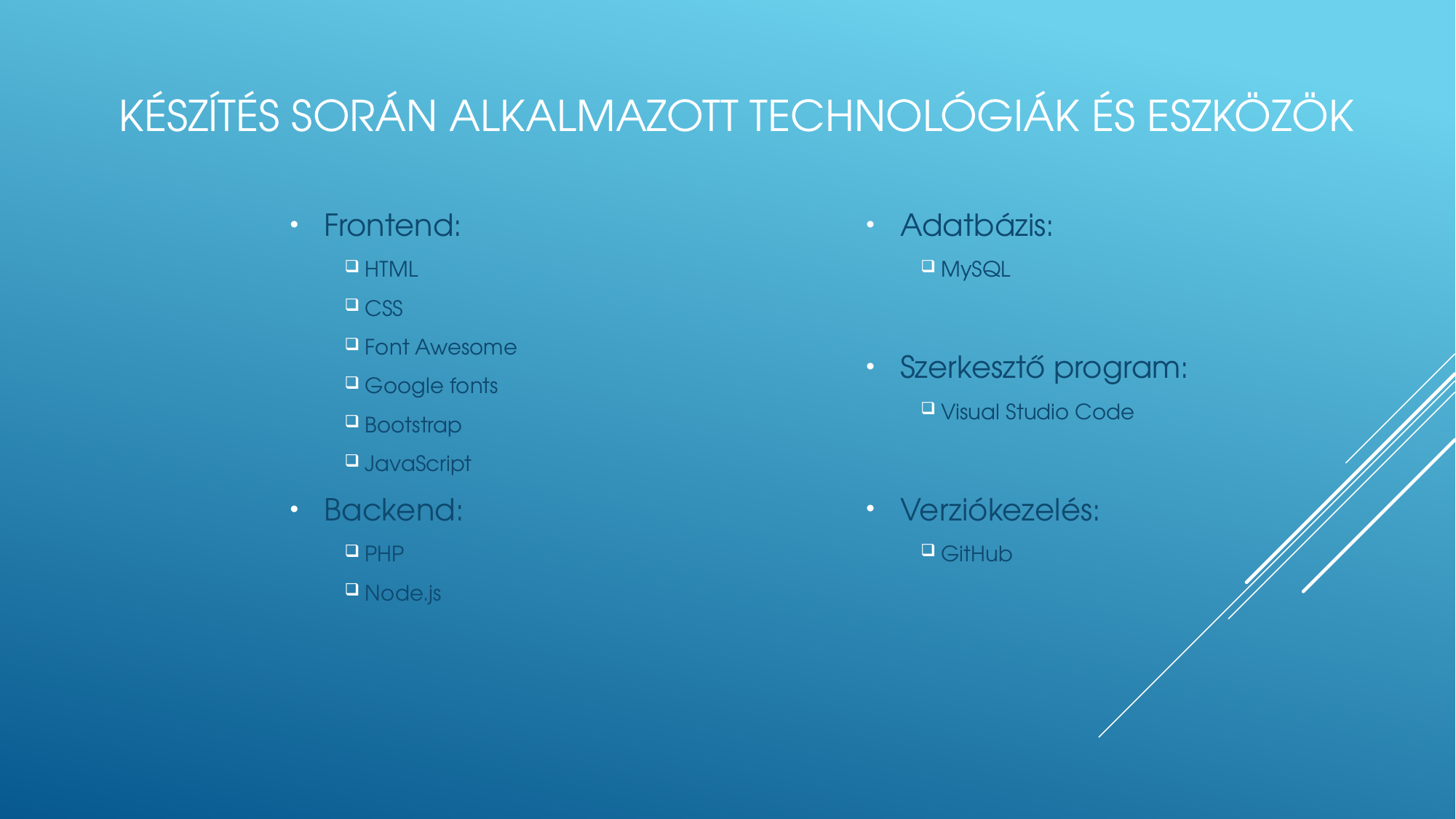

Készítés során alkalmazott technológiák és eszközök
Frontend:
HTML
CSS
Font Awesome
Google fonts
Bootstrap
JavaScript
Backend:
PHP
Node.js
Adatbázis:
MySQL

Szerkesztő program:
Visual Studio Code

Verziókezelés:
GitHub